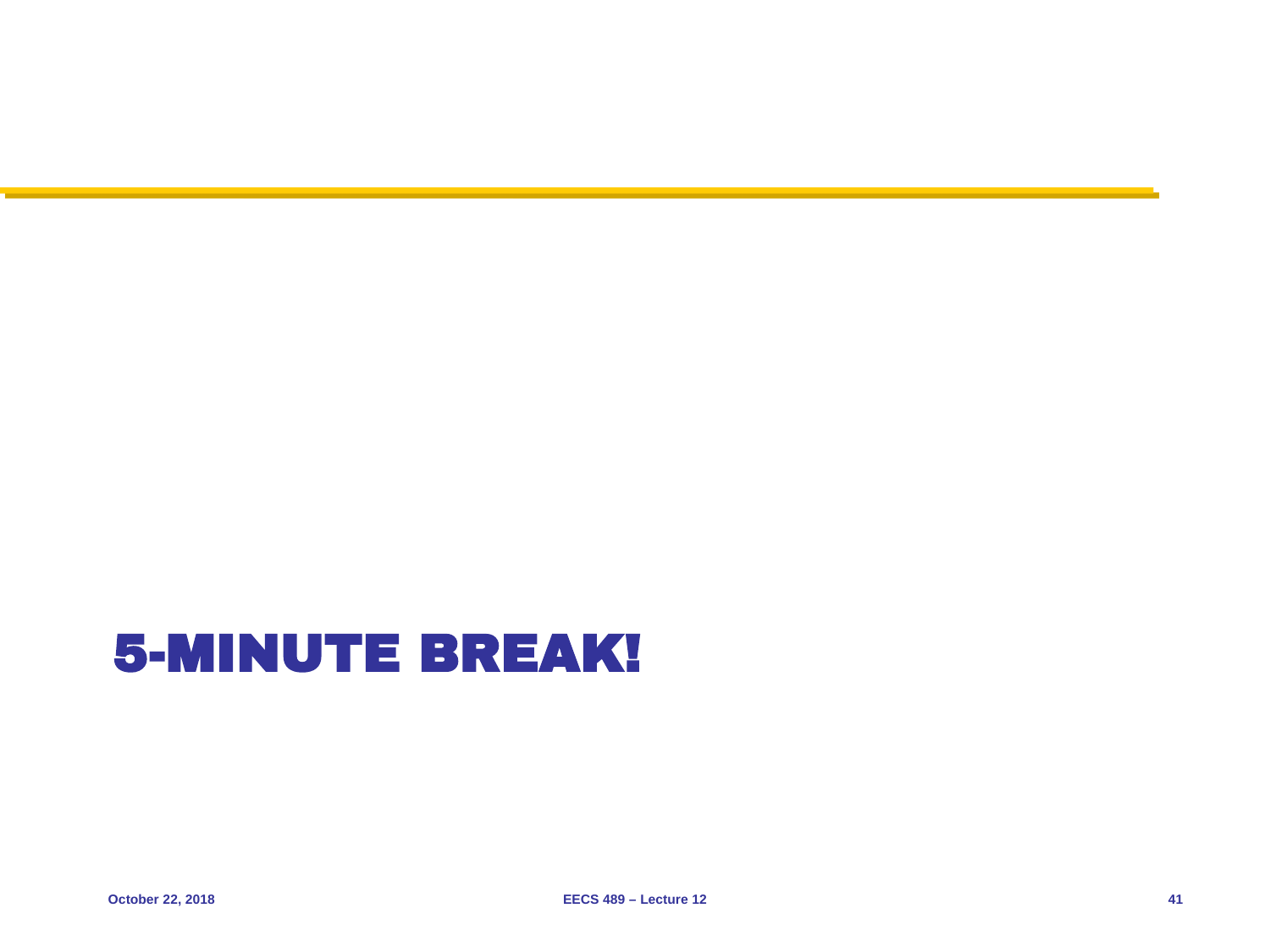

# 5-minute break!
October 22, 2018
EECS 489 – Lecture 12
41